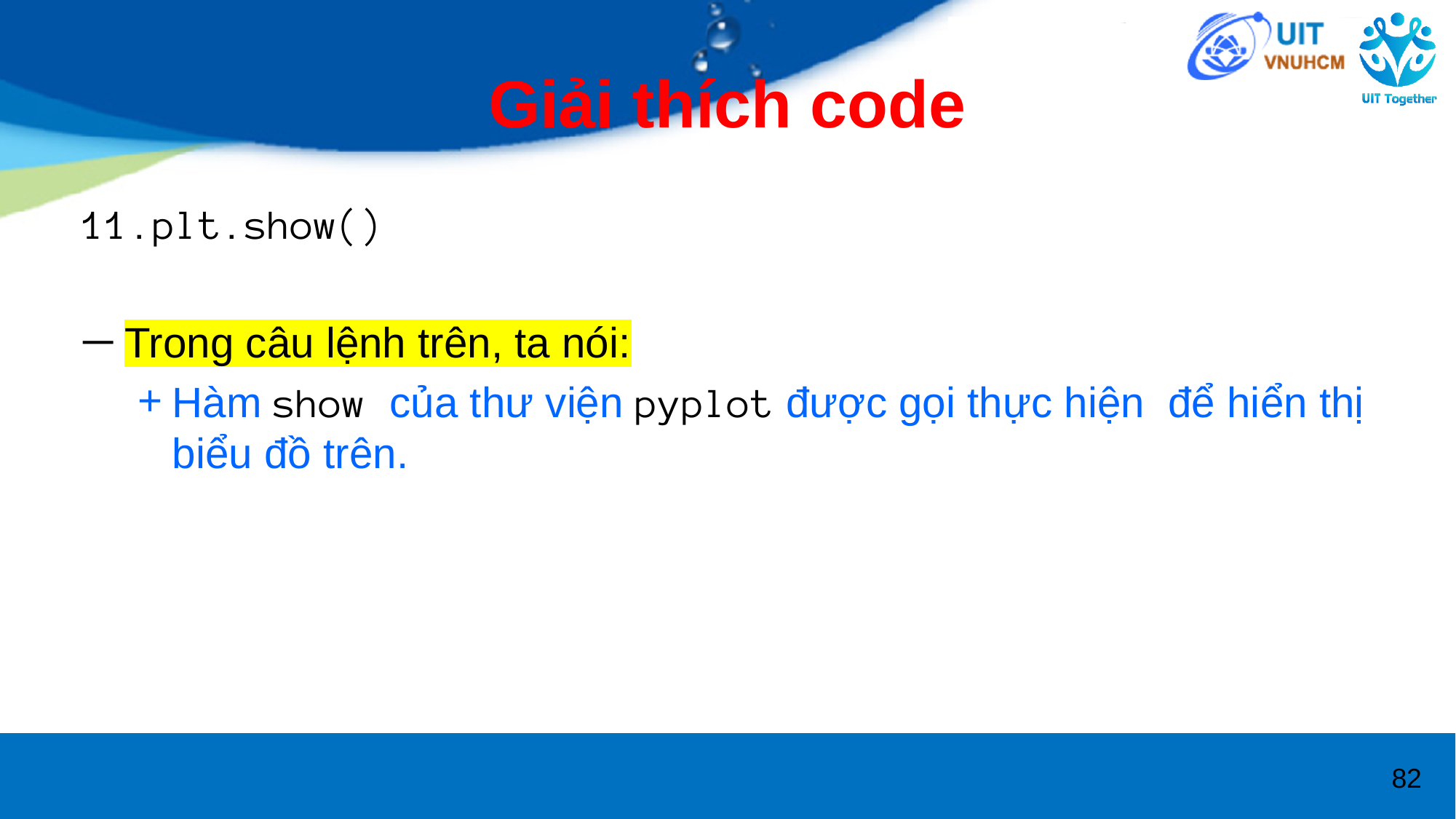

# Giải thích code
plt.show()

Trong câu lệnh trên, ta nói:
Hàm show  của thư viện pyplot được gọi thực hiện để hiển thị biểu đồ trên.